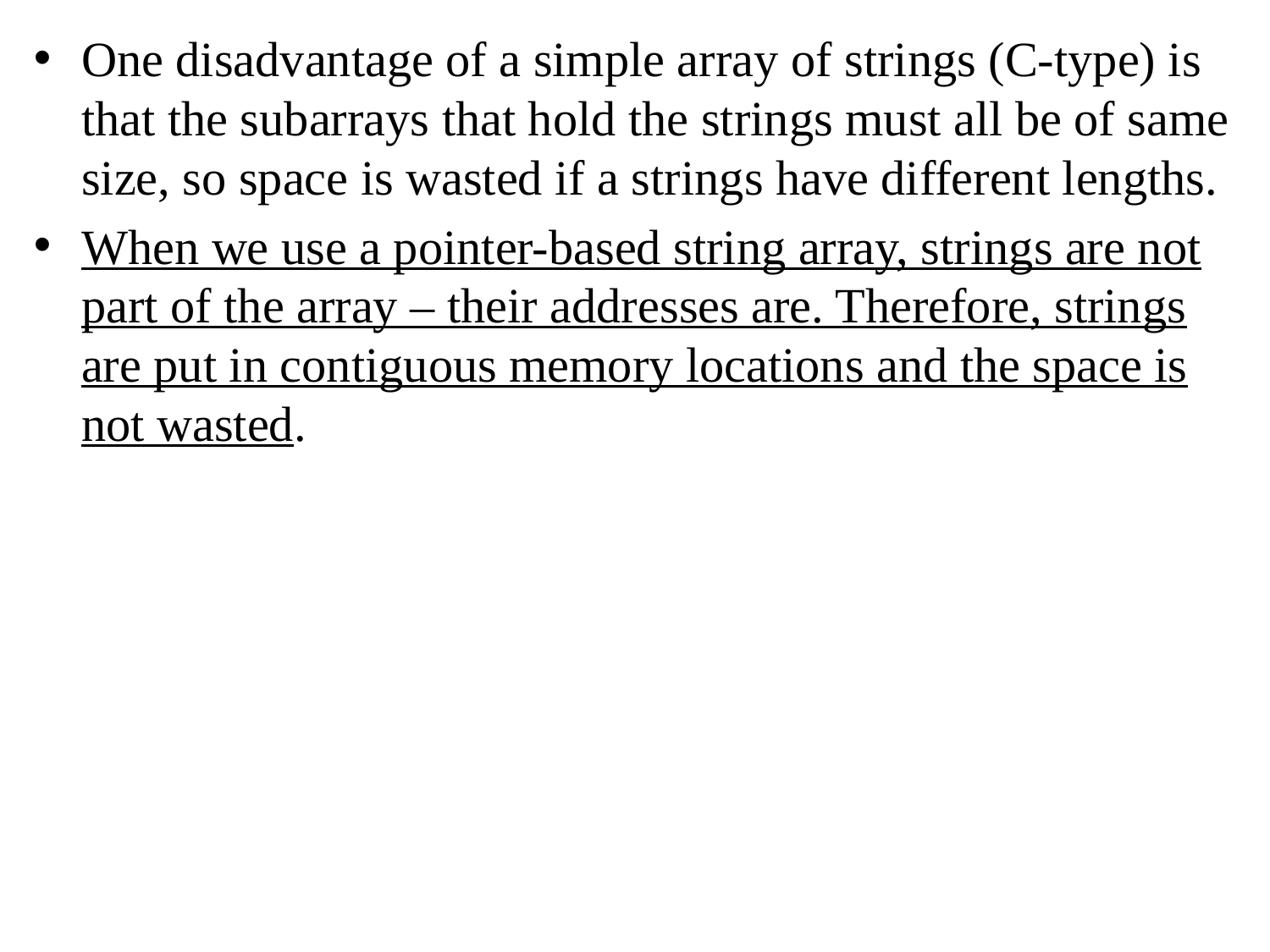

One disadvantage of a simple array of strings (C-type) is that the subarrays that hold the strings must all be of same size, so space is wasted if a strings have different lengths.
When we use a pointer-based string array, strings are not part of the array – their addresses are. Therefore, strings are put in contiguous memory locations and the space is not wasted.